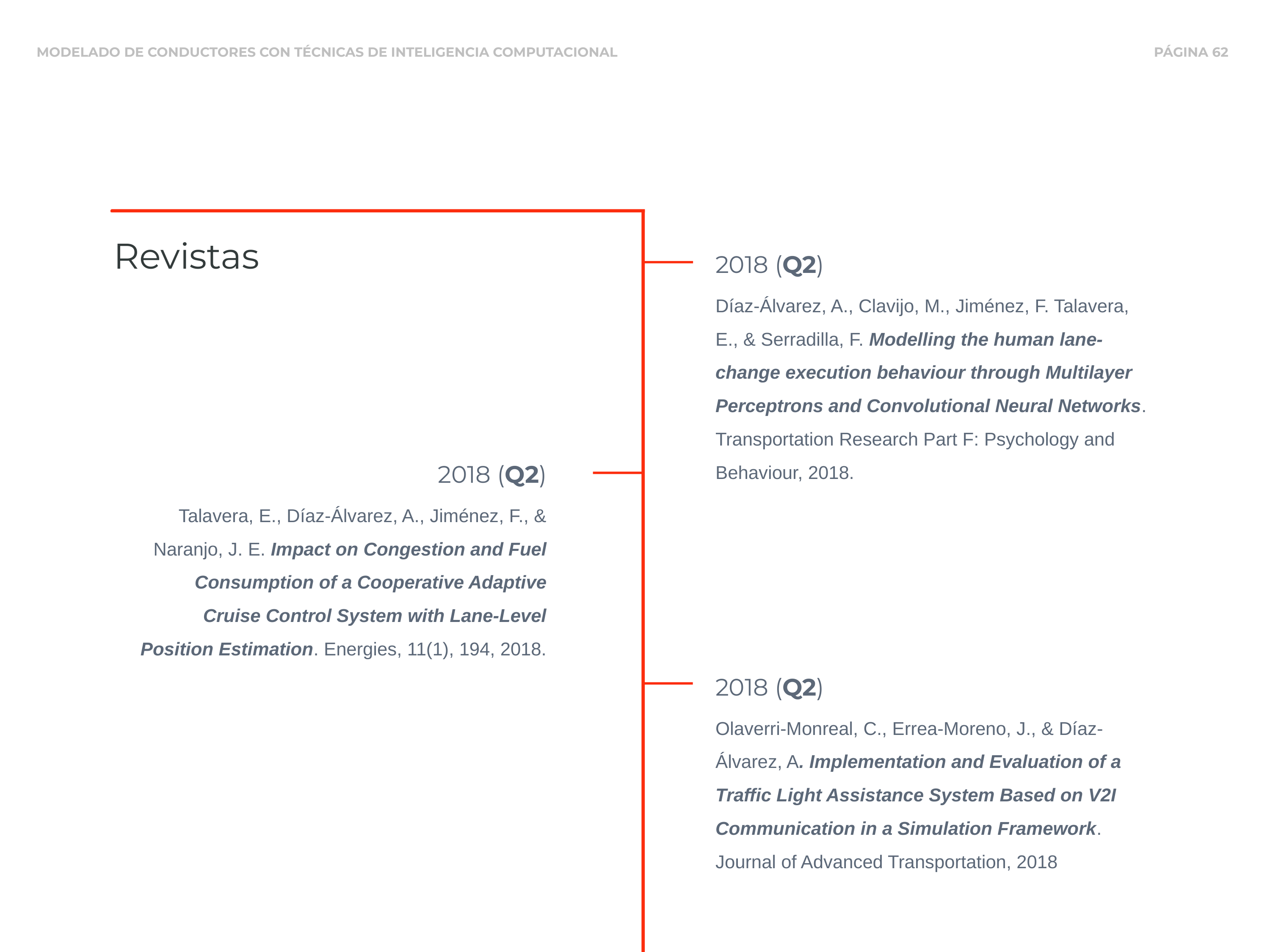

Revistas
2018 (Q2)

Díaz-Álvarez, A., Clavijo, M., Jiménez, F. Talavera, E., & Serradilla, F. Modelling the human lane-change execution behaviour through Multilayer Perceptrons and Convolutional Neural Networks. Transportation Research Part F: Psychology and Behaviour, 2018.
2018 (Q2)

Talavera, E., Díaz-Álvarez, A., Jiménez, F., & Naranjo, J. E. Impact on Congestion and Fuel Consumption of a Cooperative Adaptive Cruise Control System with Lane-Level Position Estimation. Energies, 11(1), 194, 2018.

2018 (Q2)

Olaverri-Monreal, C., Errea-Moreno, J., & Díaz-Álvarez, A. Implementation and Evaluation of a Traffic Light Assistance System Based on V2I Communication in a Simulation Framework. Journal of Advanced Transportation, 2018